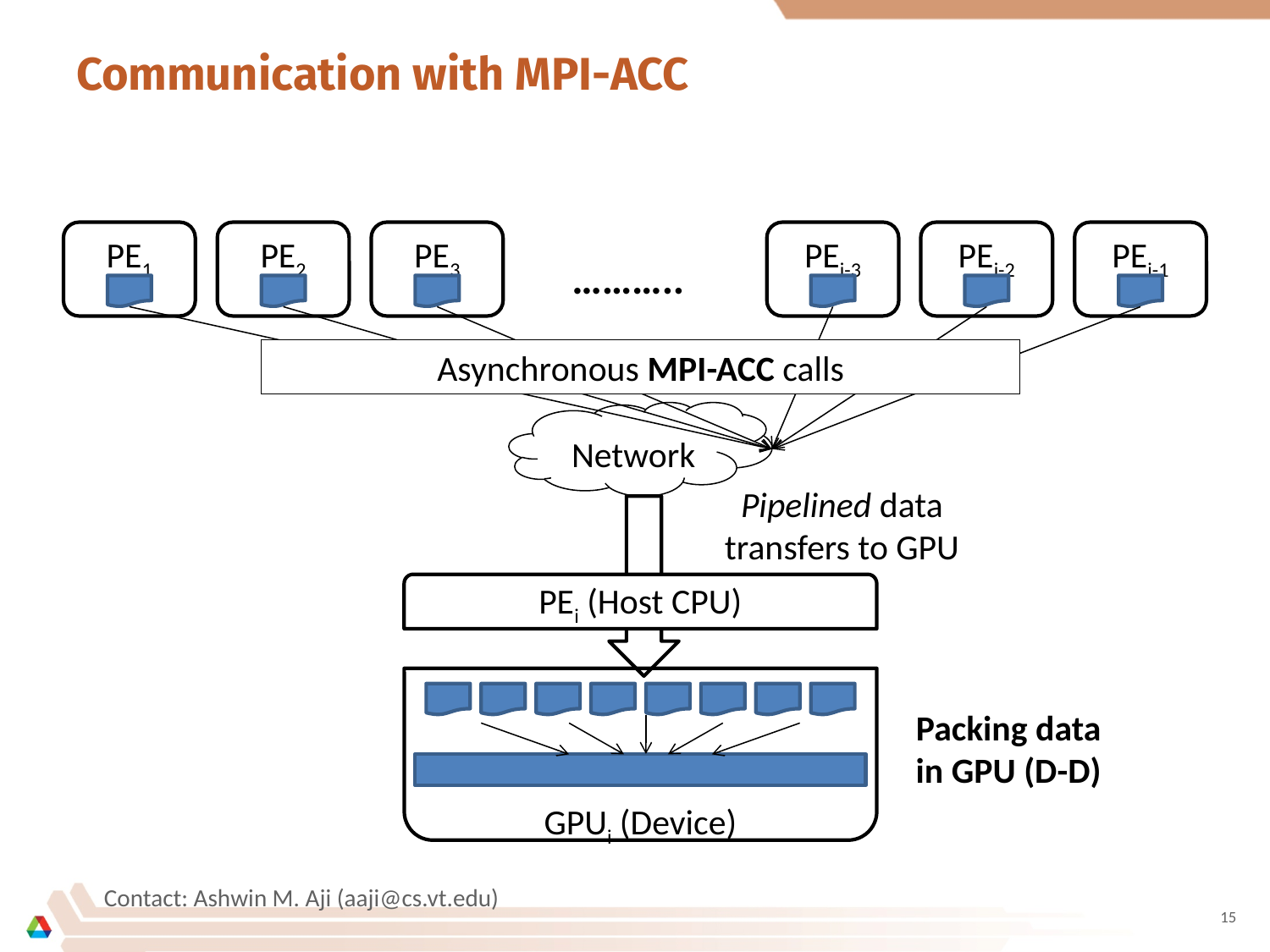

# Communication with MPI-ACC
PE1
PE2
PE3
PEi-3
PEi-2
PEi-1
………..

Asynchronous MPI-ACC calls

Network
Pipelined data
transfers to GPU

PEi (Host CPU)

Packing data
in GPU (D-D)

GPUi (Device)
Contact: Ashwin M. Aji (aaji@cs.vt.edu)
15